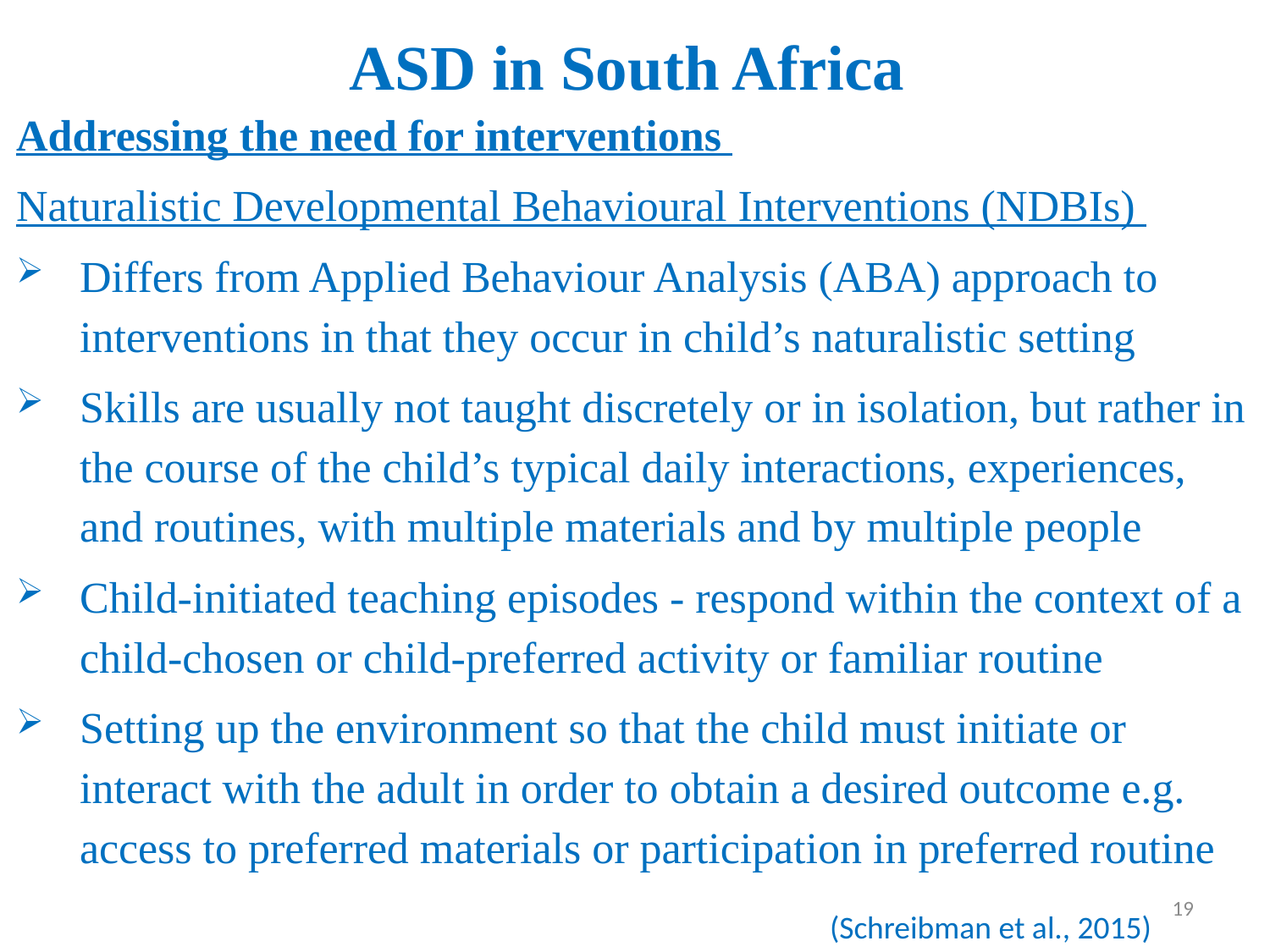

# ASD in South Africa
Addressing the need for interventions
Naturalistic Developmental Behavioural Interventions (NDBIs)
Differs from Applied Behaviour Analysis (ABA) approach to interventions in that they occur in child’s naturalistic setting
Skills are usually not taught discretely or in isolation, but rather in the course of the child’s typical daily interactions, experiences, and routines, with multiple materials and by multiple people
Child-initiated teaching episodes - respond within the context of a child-chosen or child-preferred activity or familiar routine
Setting up the environment so that the child must initiate or interact with the adult in order to obtain a desired outcome e.g. access to preferred materials or participation in preferred routine

19
(Schreibman et al., 2015)